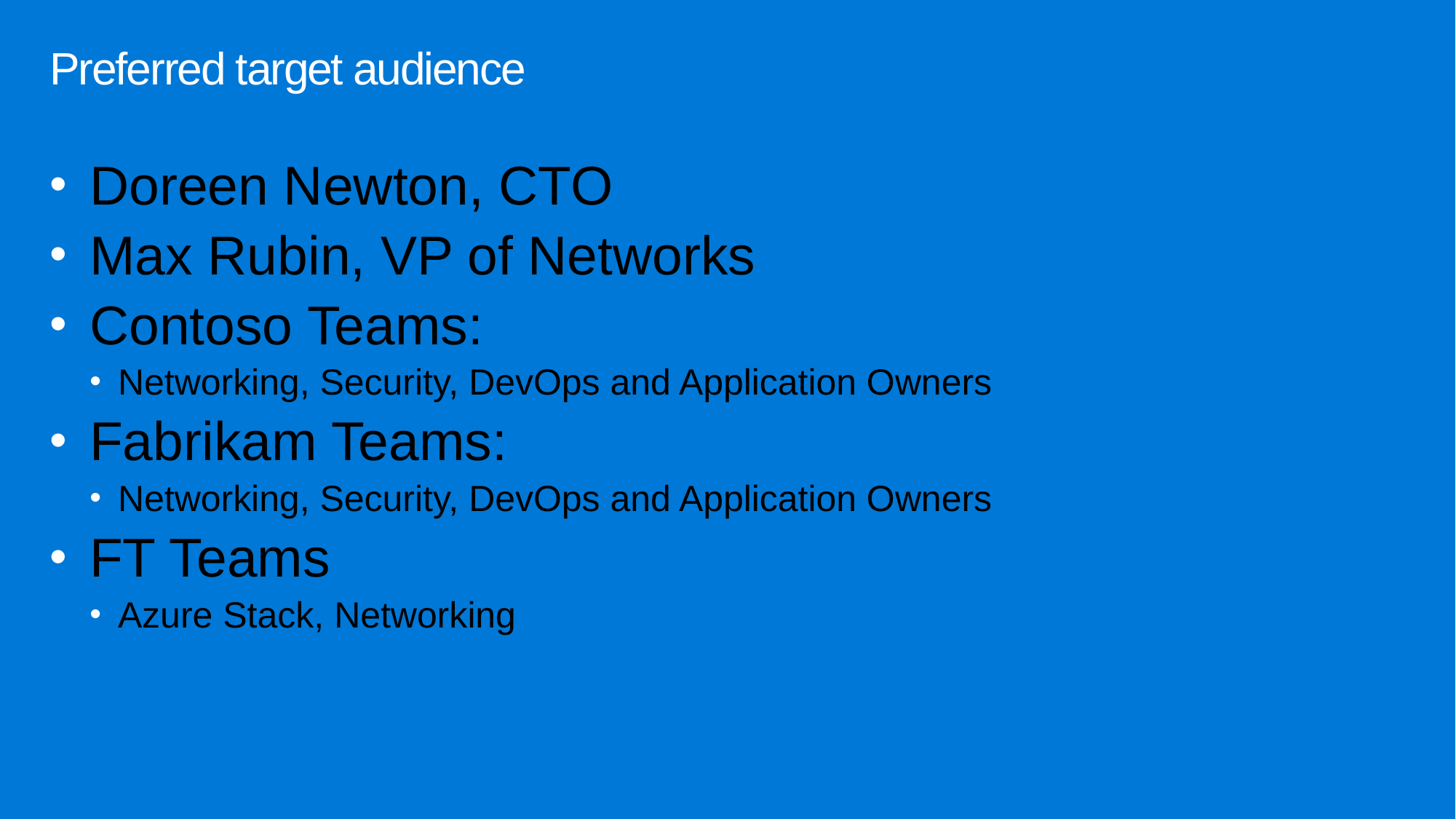

# Preferred target audience
Doreen Newton, CTO
Max Rubin, VP of Networks
Contoso Teams:
Networking, Security, DevOps and Application Owners
Fabrikam Teams:
Networking, Security, DevOps and Application Owners
FT Teams
Azure Stack, Networking